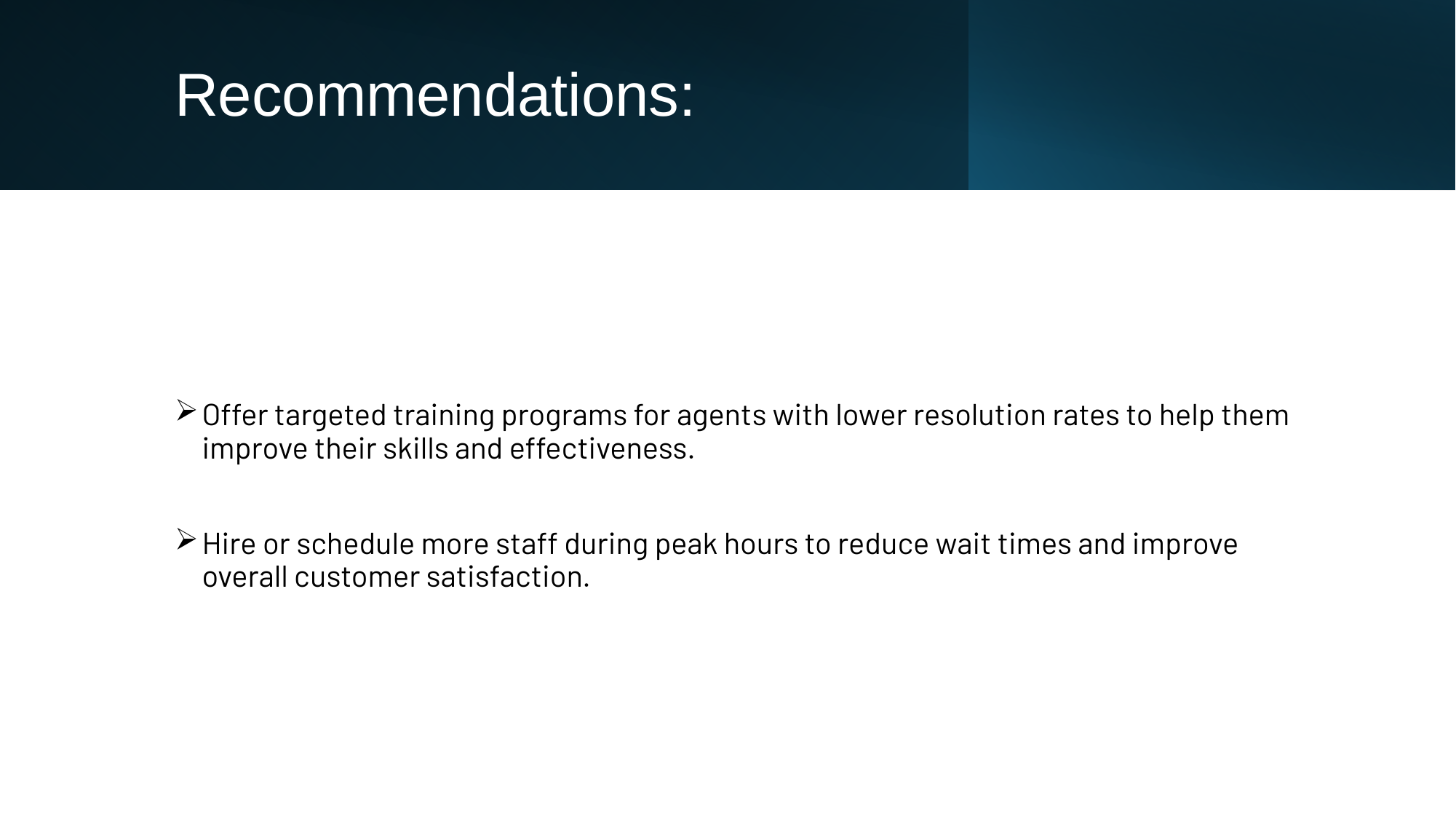

# Recommendations:
Offer targeted training programs for agents with lower resolution rates to help them improve their skills and effectiveness.

Hire or schedule more staff during peak hours to reduce wait times and improve overall customer satisfaction.